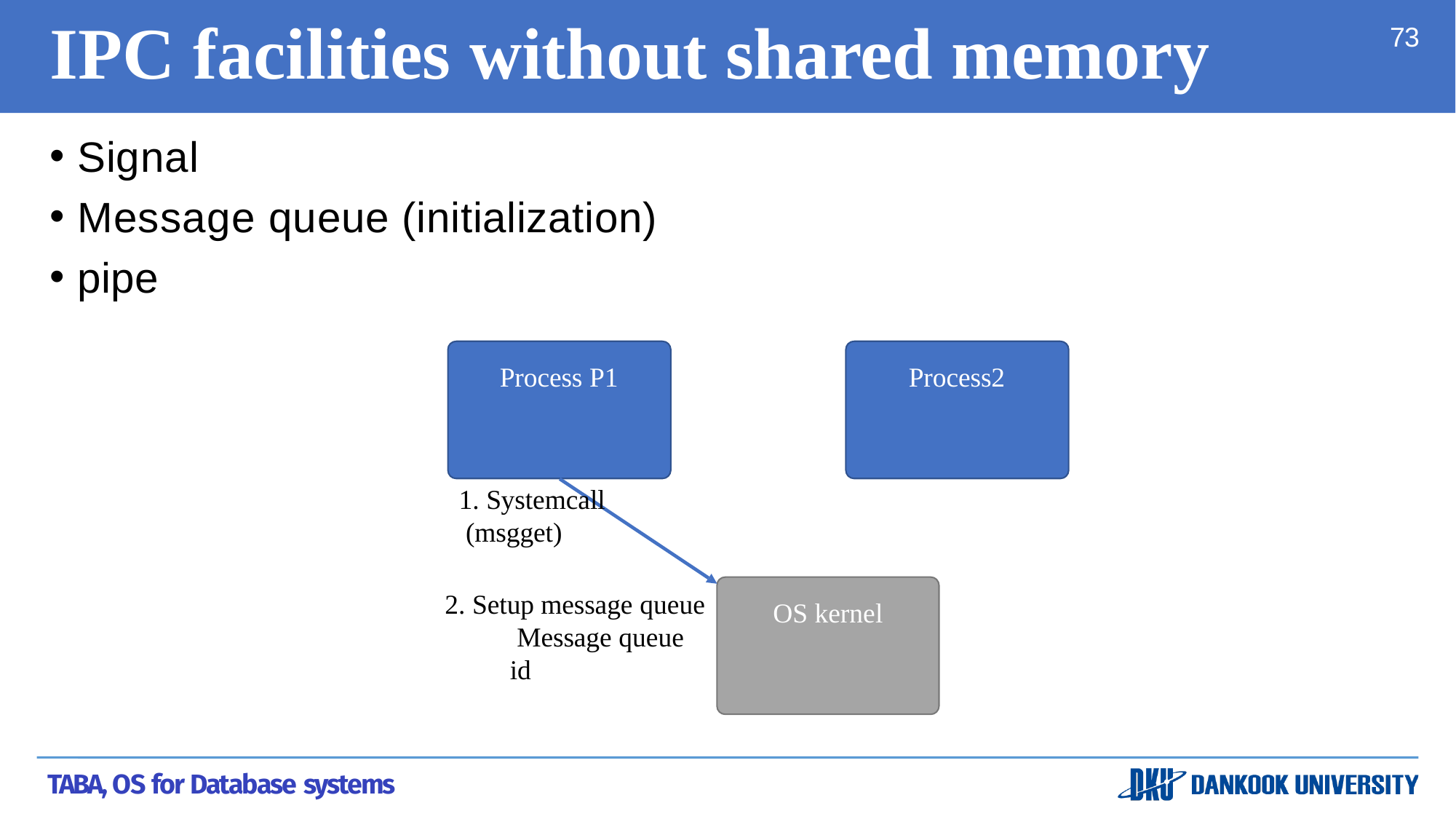

# IPC facilities without shared memory
73
Signal
Message queue (initialization)
pipe

Process P1
Process2

1. Systemcall  (msgget)

2. Setup message queue  Message queue id
OS kernel
TABA, OS for Database systems